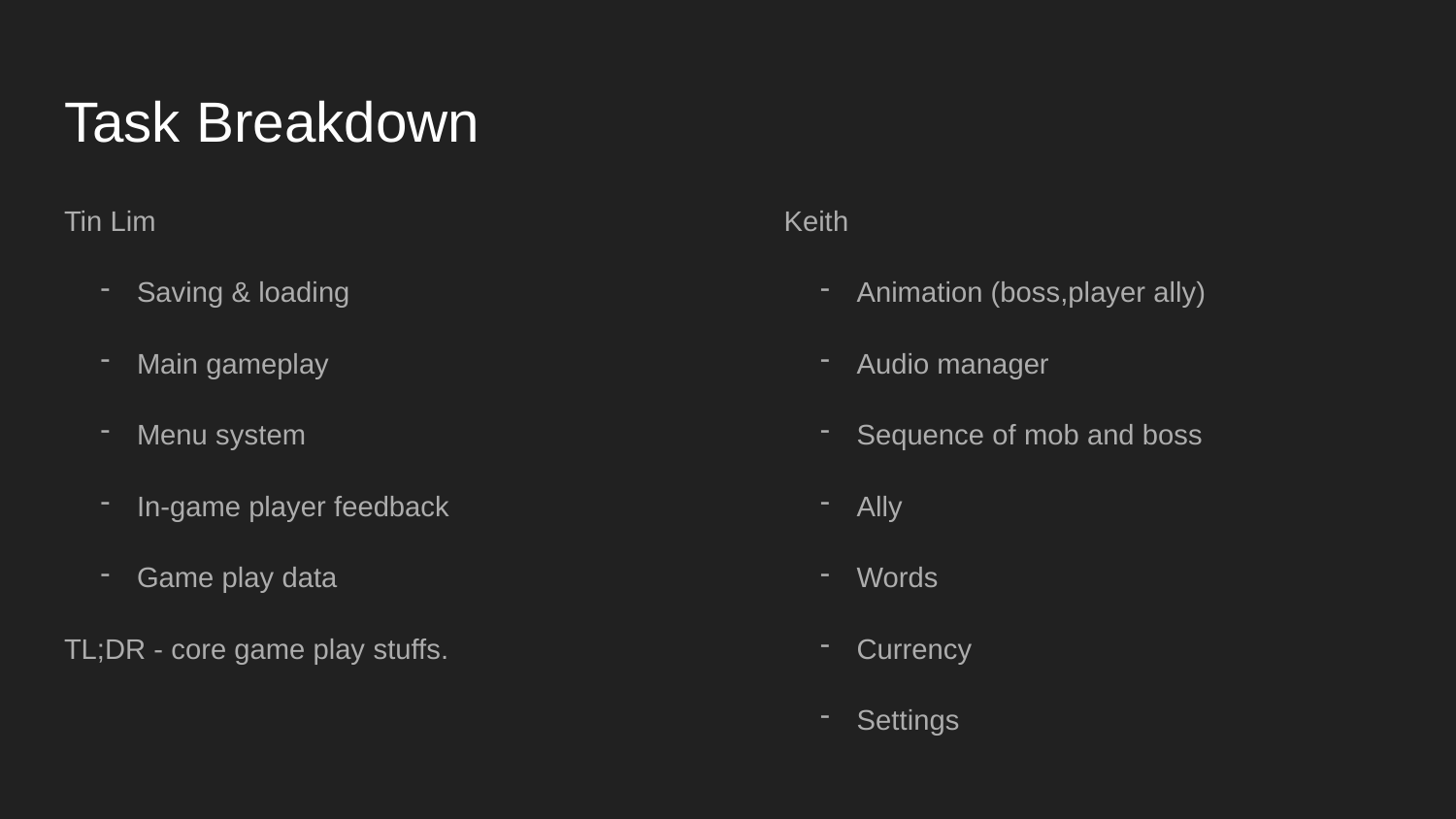

# Task Breakdown
Tin Lim
Saving & loading
Main gameplay
Menu system
In-game player feedback
Game play data
TL;DR - core game play stuffs.
Keith
Animation (boss,player ally)
Audio manager
Sequence of mob and boss
Ally
Words
Currency
Settings